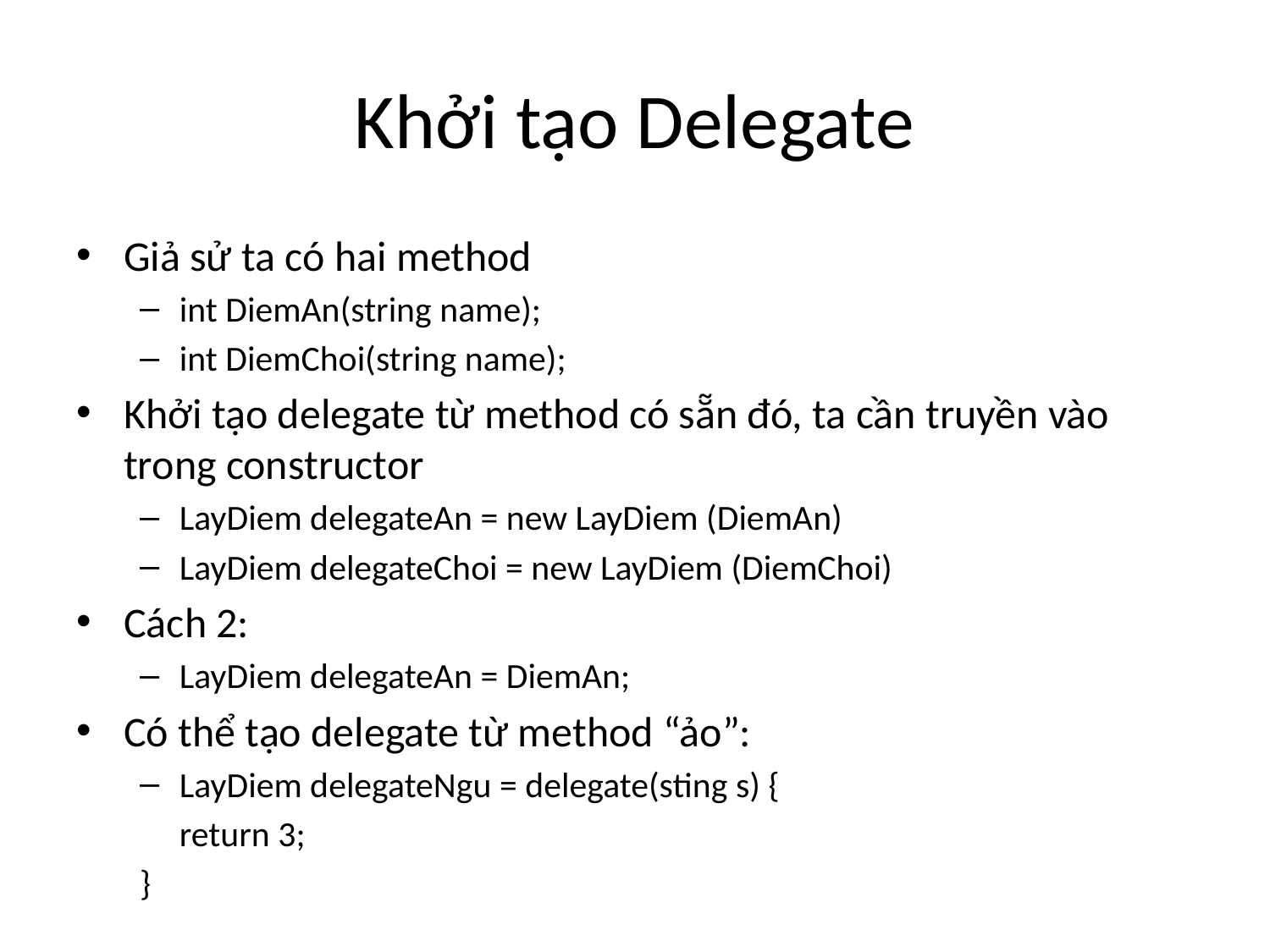

# Khởi tạo Delegate
Giả sử ta có hai method
int DiemAn(string name);
int DiemChoi(string name);
Khởi tạo delegate từ method có sẵn đó, ta cần truyền vào trong constructor
LayDiem delegateAn = new LayDiem (DiemAn)
LayDiem delegateChoi = new LayDiem (DiemChoi)
Cách 2:
LayDiem delegateAn = DiemAn;
Có thể tạo delegate từ method “ảo”:
LayDiem delegateNgu = delegate(sting s) {
	return 3;
}